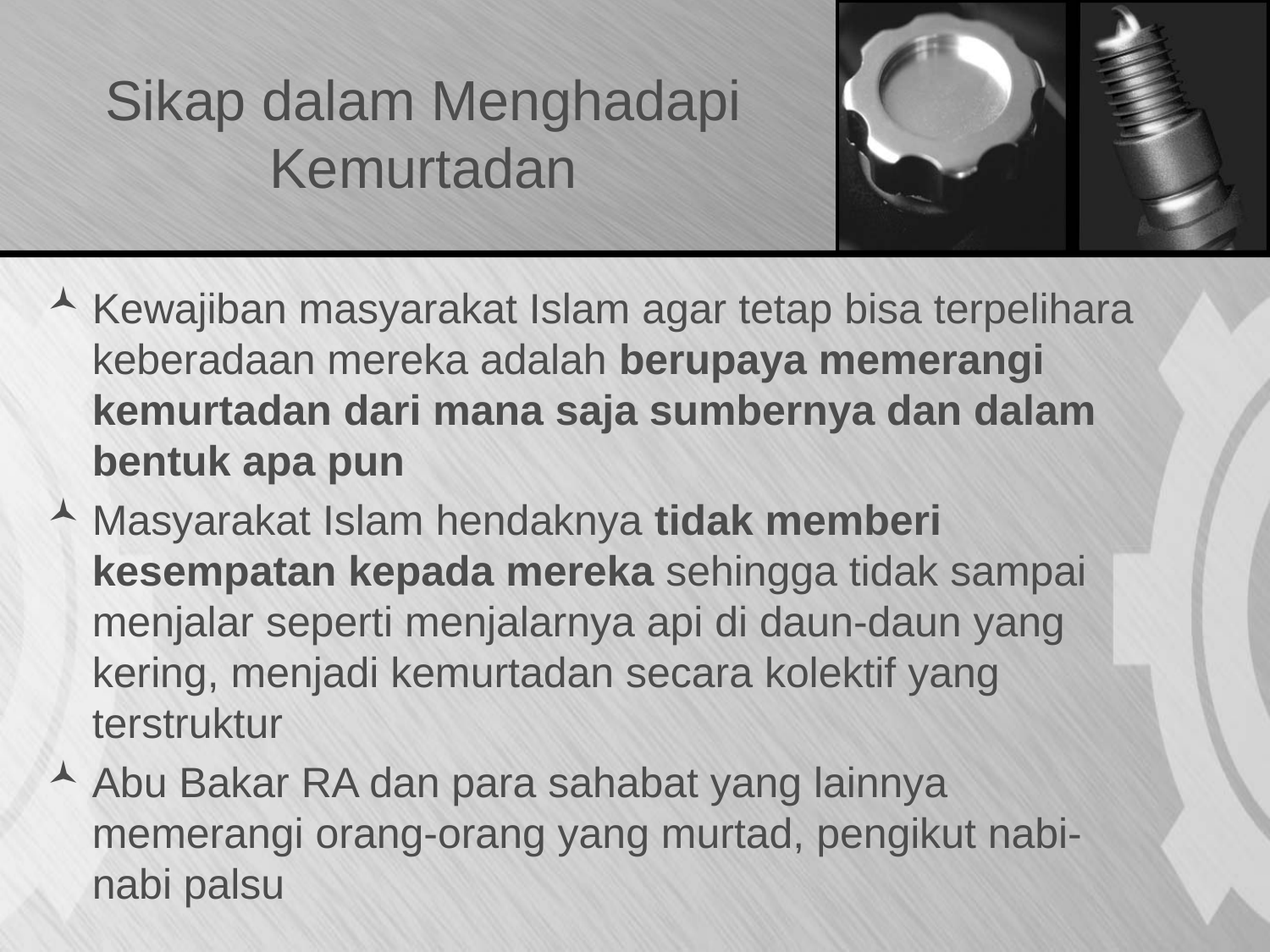

# Sikap dalam Menghadapi Kemurtadan
Kewajiban masyarakat Islam agar tetap bisa terpelihara keberadaan mereka adalah berupaya memerangi kemurtadan dari mana saja sumbernya dan dalam bentuk apa pun
Masyarakat Islam hendaknya tidak memberi kesempatan kepada mereka sehingga tidak sampai menjalar seperti menjalarnya api di daun-daun yang kering, menjadi kemurtadan secara kolektif yang terstruktur
Abu Bakar RA dan para sahabat yang lainnya memerangi orang-orang yang murtad, pengikut nabi-nabi palsu